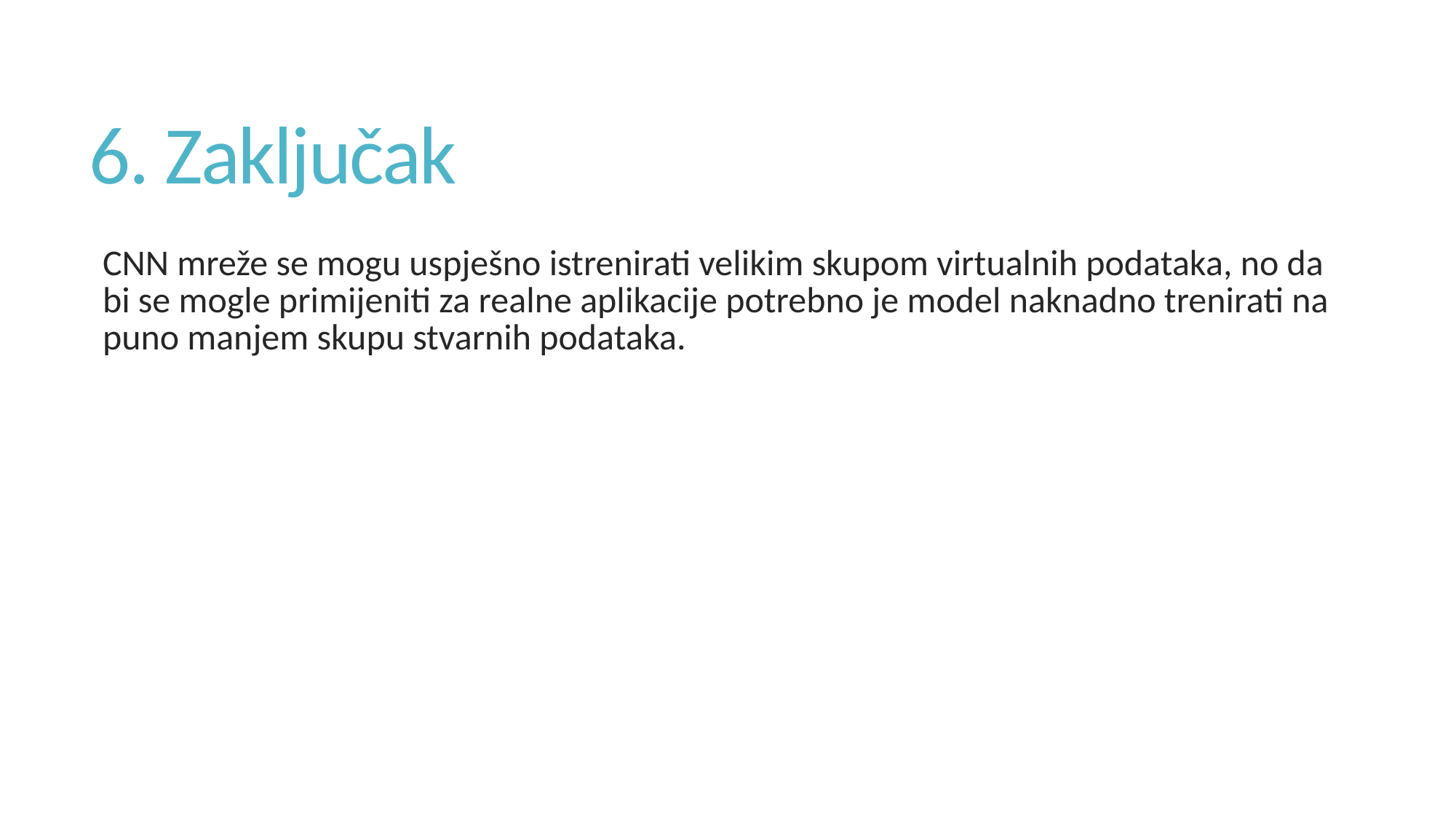

# 6. Zaključak
CNN mreže se mogu uspješno istrenirati velikim skupom virtualnih podataka, no da bi se mogle primijeniti za realne aplikacije potrebno je model naknadno trenirati na puno manjem skupu stvarnih podataka.